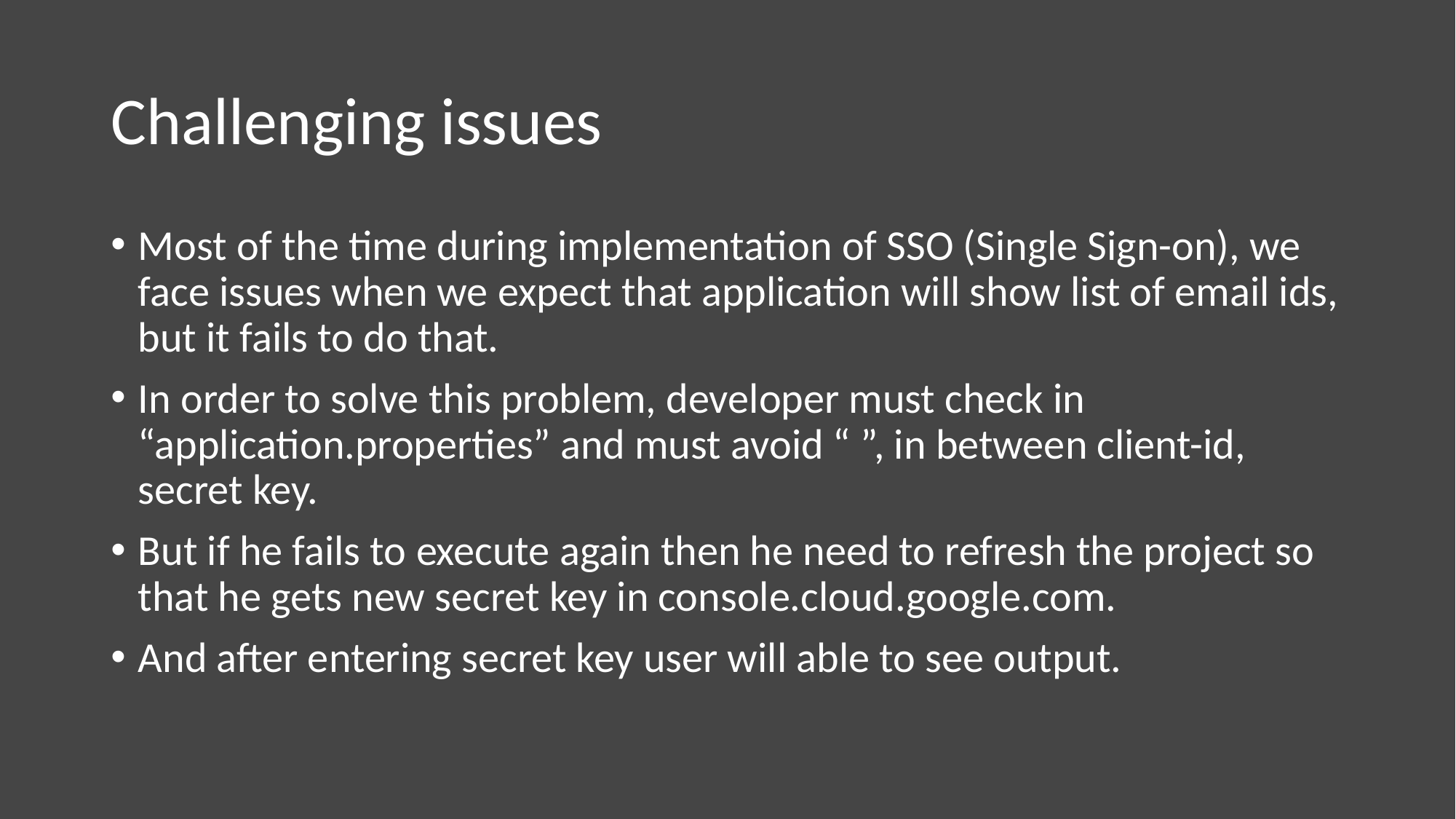

# Challenging issues
Most of the time during implementation of SSO (Single Sign-on), we face issues when we expect that application will show list of email ids, but it fails to do that.
In order to solve this problem, developer must check in “application.properties” and must avoid “ ”, in between client-id, secret key.
But if he fails to execute again then he need to refresh the project so that he gets new secret key in console.cloud.google.com.
And after entering secret key user will able to see output.